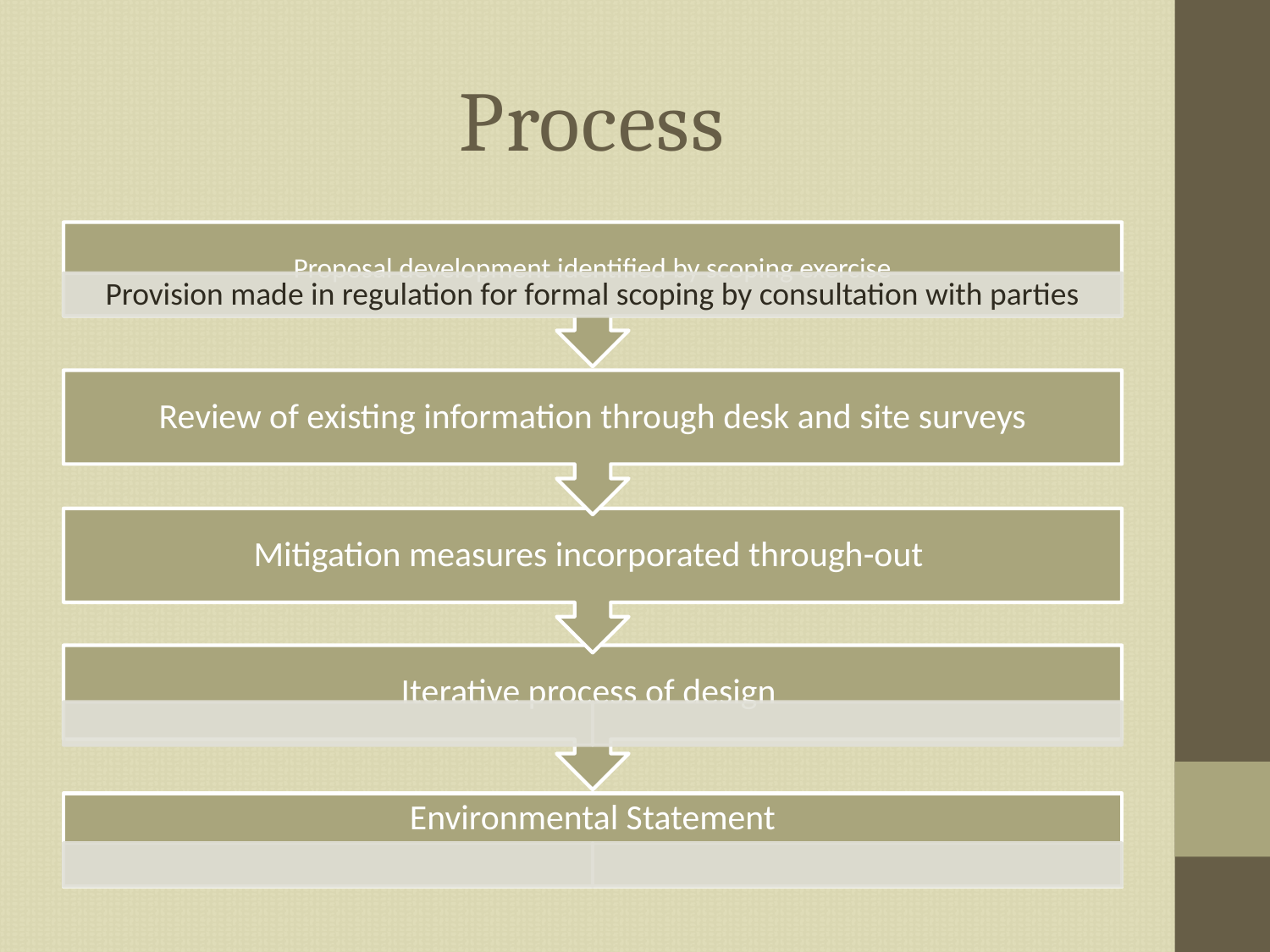

# Process
Environmental Statement

Iterative process of design

Mitigation measures incorporated through-out
Review of existing information through desk and site surveys
Proposal development identified by scoping exercise
Provision made in regulation for formal scoping by consultation with parties